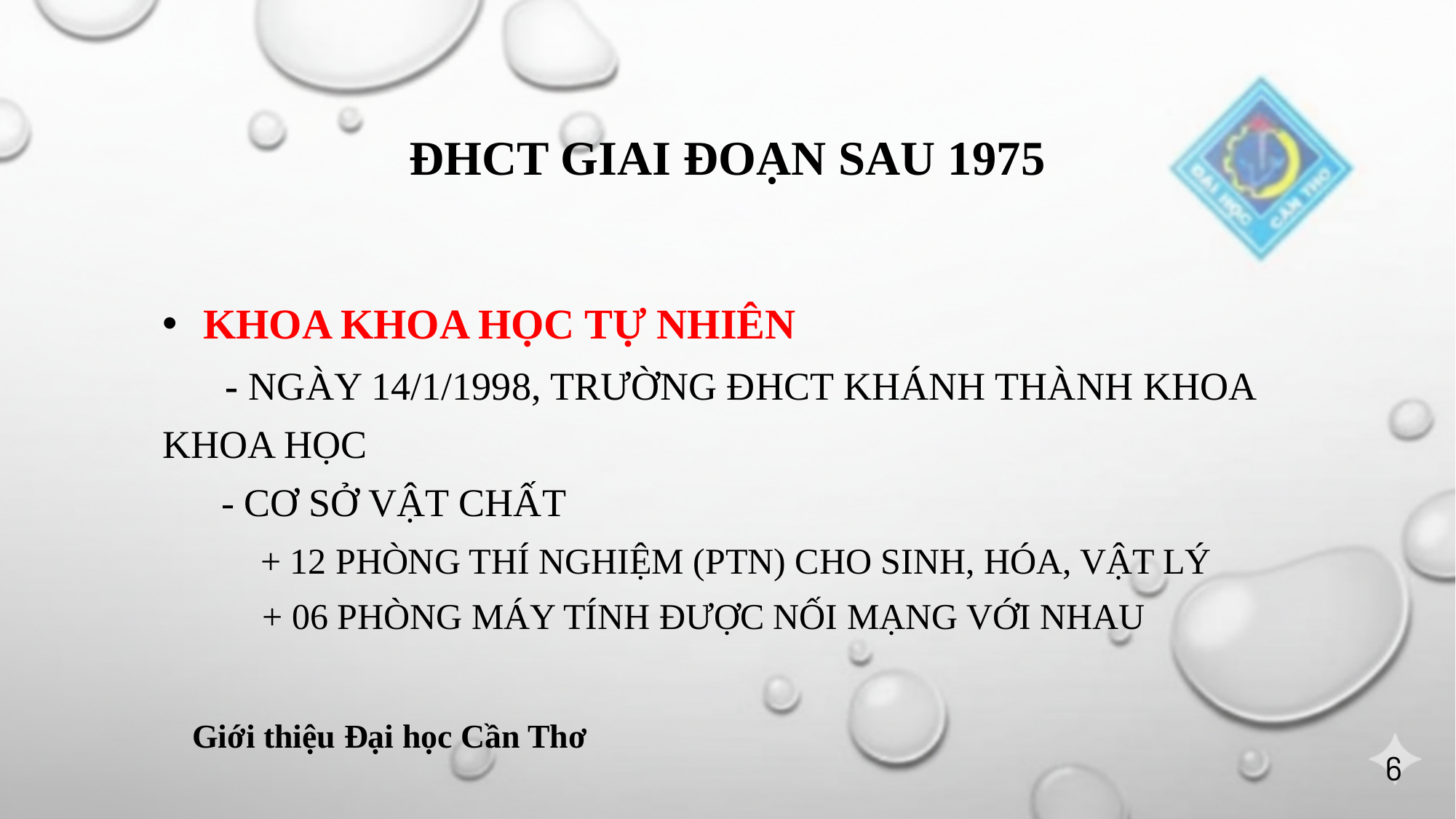

# ĐHCT GIAI ĐOẠN SAU 1975
KHOA KHOA HỌC TỰ NHIÊN
      - NGÀY 14/1/1998, TRƯỜNG ĐHCT KHÁNH THÀNH KHOA
KHOA HỌC
      - CƠ SỞ VẬT CHẤT
          + 12 PHÒNG THÍ NGHIỆM (PTN) CHO SINH, HÓA, VẬT LÝ
           + 06 PHÒNG MÁY TÍNH ĐƯỢC NỐI MẠNG VỚI NHAU
Giới thiệu Đại học Cần Thơ

6